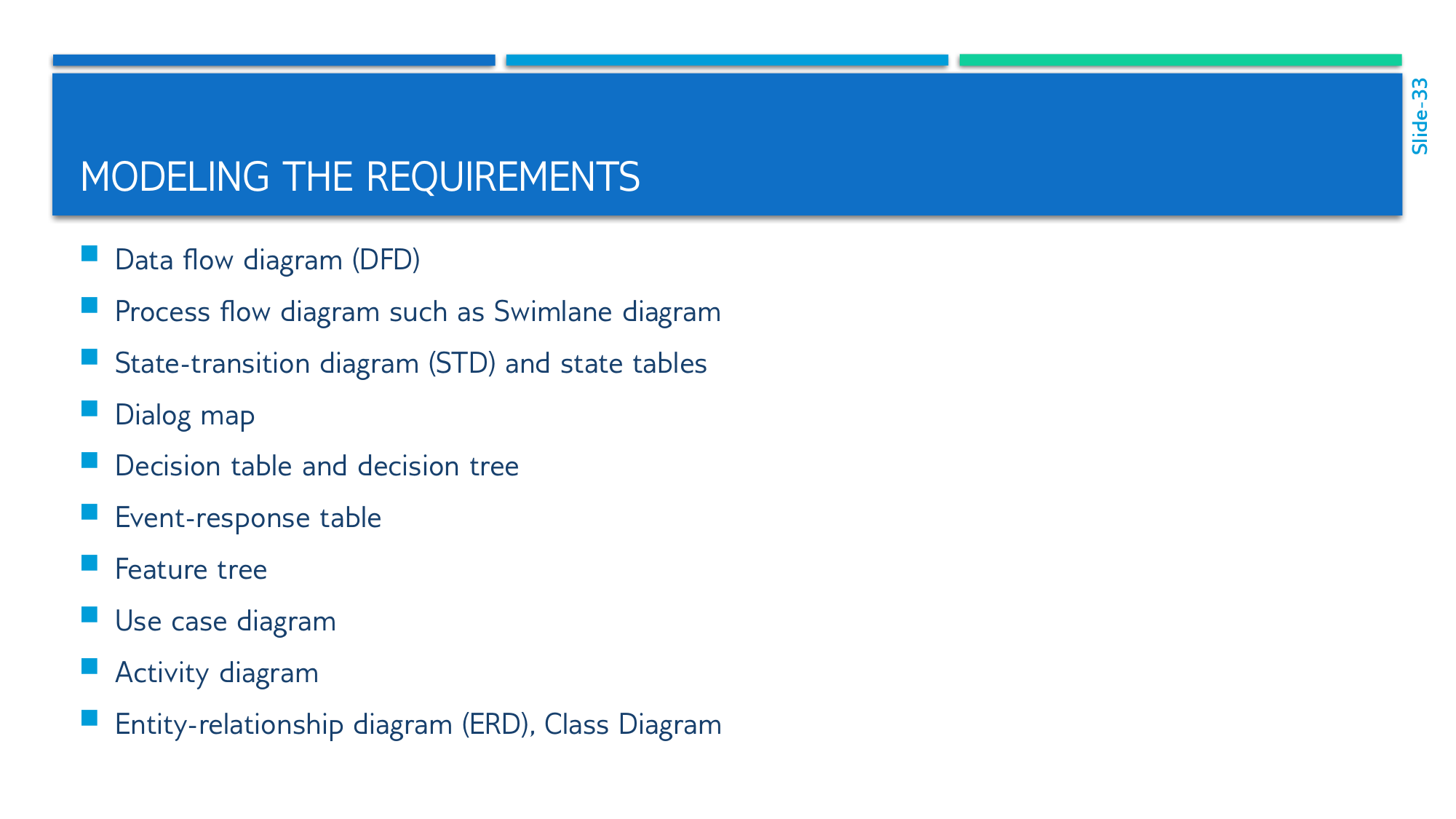

Slide-33
# Modeling The Requirements
Data flow diagram (DFD)
Process flow diagram such as Swimlane diagram
State-transition diagram (STD) and state tables
Dialog map
Decision table and decision tree
Event-response table
Feature tree
Use case diagram
Activity diagram
Entity-relationship diagram (ERD), Class Diagram